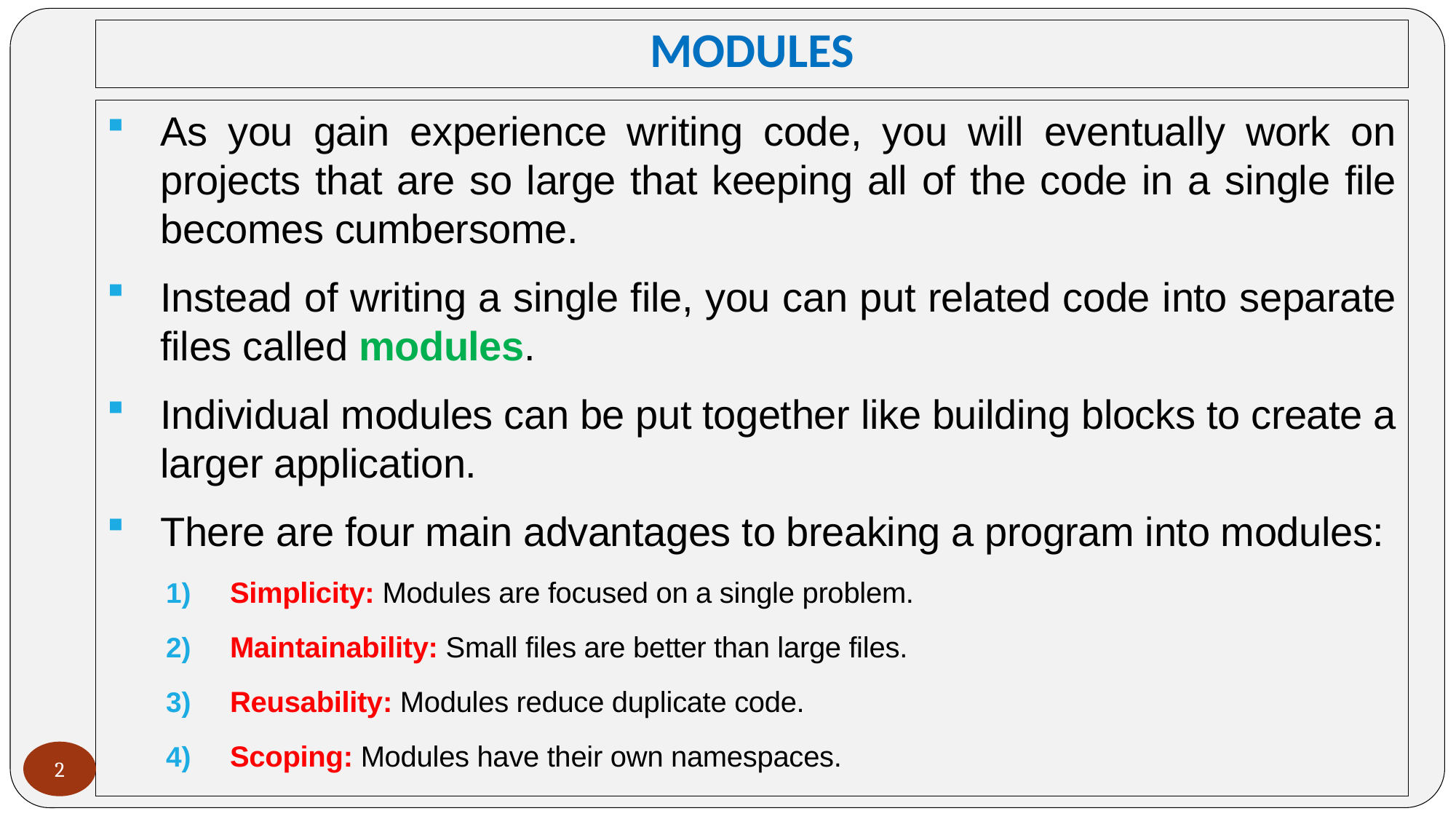

# MODULES
As you gain experience writing code, you will eventually work on projects that are so large that keeping all of the code in a single file becomes cumbersome.
Instead of writing a single file, you can put related code into separate files called modules.
Individual modules can be put together like building blocks to create a larger application.
There are four main advantages to breaking a program into modules:
Simplicity: Modules are focused on a single problem.
Maintainability: Small files are better than large files.
Reusability: Modules reduce duplicate code.
Scoping: Modules have their own namespaces.

2